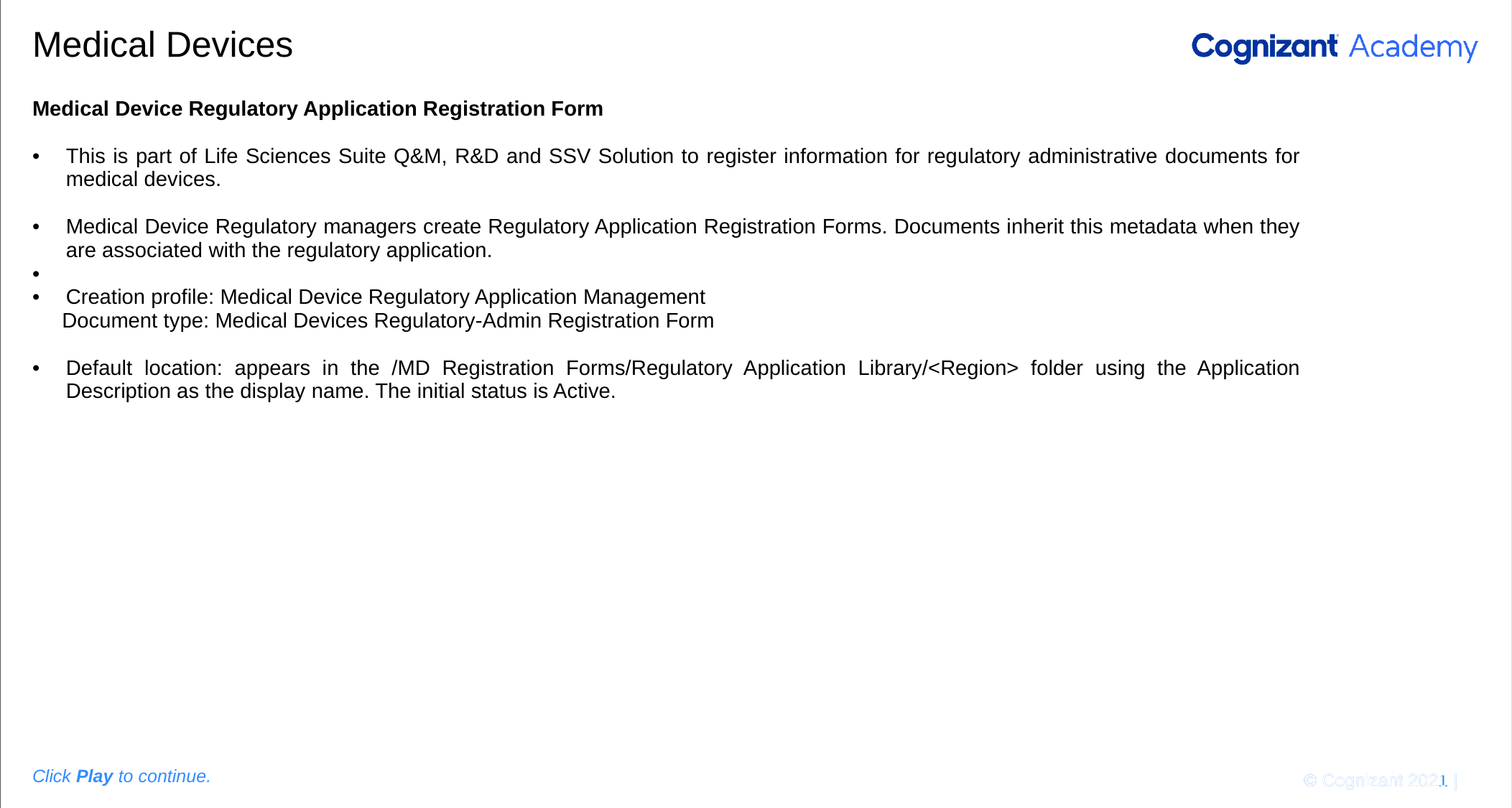

Please add the graphic description here.
# Medical Devices
Medical Device Regulatory Application Registration Form

This is part of Life Sciences Suite Q&M, R&D and SSV Solution to register information for regulatory administrative documents for medical devices.

Medical Device Regulatory managers create Regulatory Application Registration Forms. Documents inherit this metadata when they are associated with the regulatory application.

Creation profile: Medical Device Regulatory Application Management
     Document type: Medical Devices Regulatory-Admin Registration Form

Default location: appears in the /MD Registration Forms/Regulatory Application Library/<Region> folder using the Application Description as the display name. The initial status is Active.

© Cognizant 2020 |
Click Play to continue.